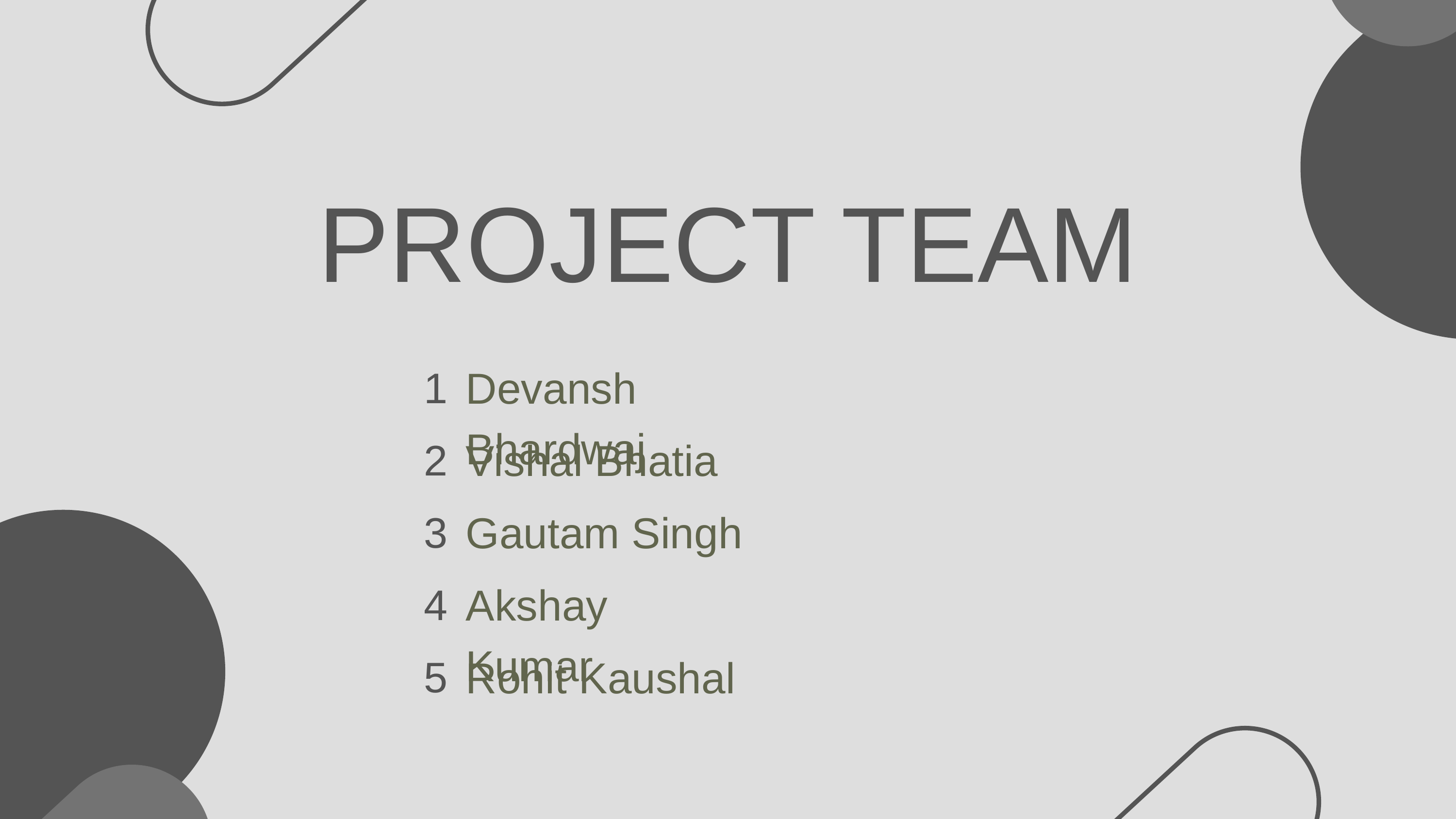

PROJECT TEAM
Devansh Bhardwaj
1
Vishal Bhatia
2
Gautam Singh
3
Akshay Kumar
4

Rohit Kaushal
5